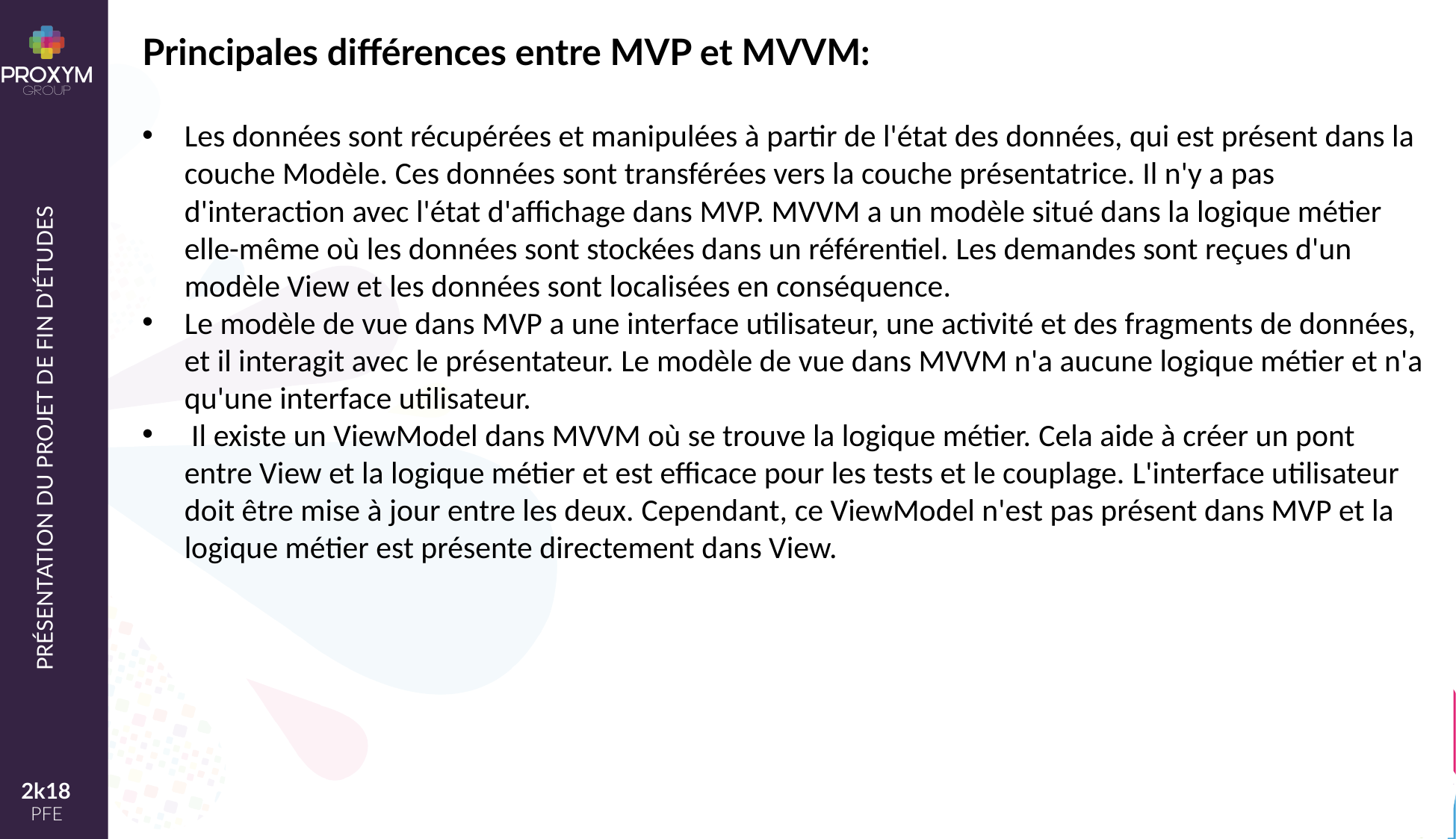

Principales différences entre MVP et MVVM:

Les données sont récupérées et manipulées à partir de l'état des données, qui est présent dans la couche Modèle. Ces données sont transférées vers la couche présentatrice. Il n'y a pas d'interaction avec l'état d'affichage dans MVP. MVVM a un modèle situé dans la logique métier elle-même où les données sont stockées dans un référentiel. Les demandes sont reçues d'un modèle View et les données sont localisées en conséquence.
Le modèle de vue dans MVP a une interface utilisateur, une activité et des fragments de données, et il interagit avec le présentateur. Le modèle de vue dans MVVM n'a aucune logique métier et n'a qu'une interface utilisateur.
 Il existe un ViewModel dans MVVM où se trouve la logique métier. Cela aide à créer un pont entre View et la logique métier et est efficace pour les tests et le couplage. L'interface utilisateur doit être mise à jour entre les deux. Cependant, ce ViewModel n'est pas présent dans MVP et la logique métier est présente directement dans View.